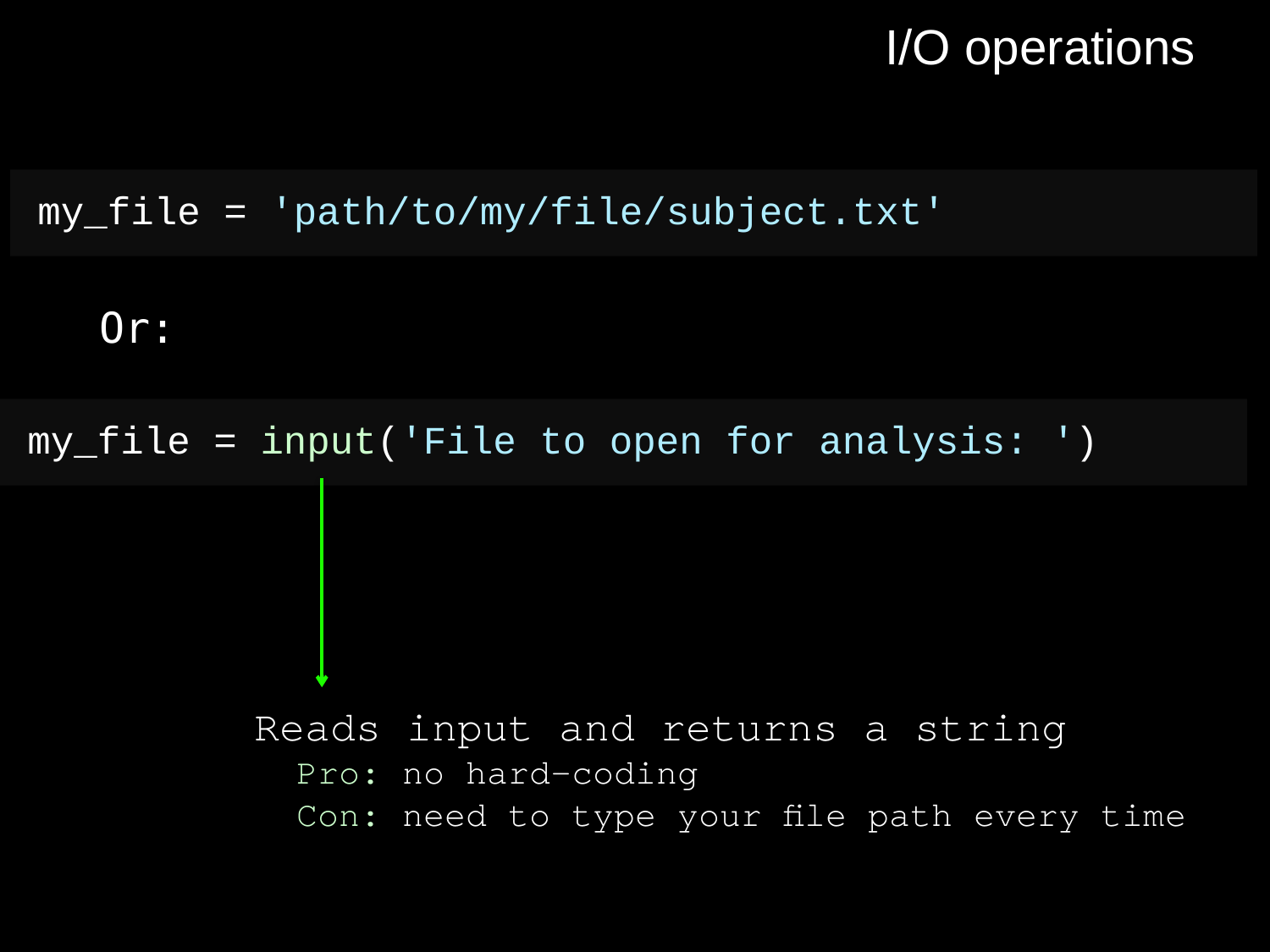

I/O operations
my_file = 'path/to/my/file/subject.txt'

Or:
my_file = input('File to open for analysis: ')

Reads input and returns a string
  Pro: no hard-coding
  Con: need to type your file path every time